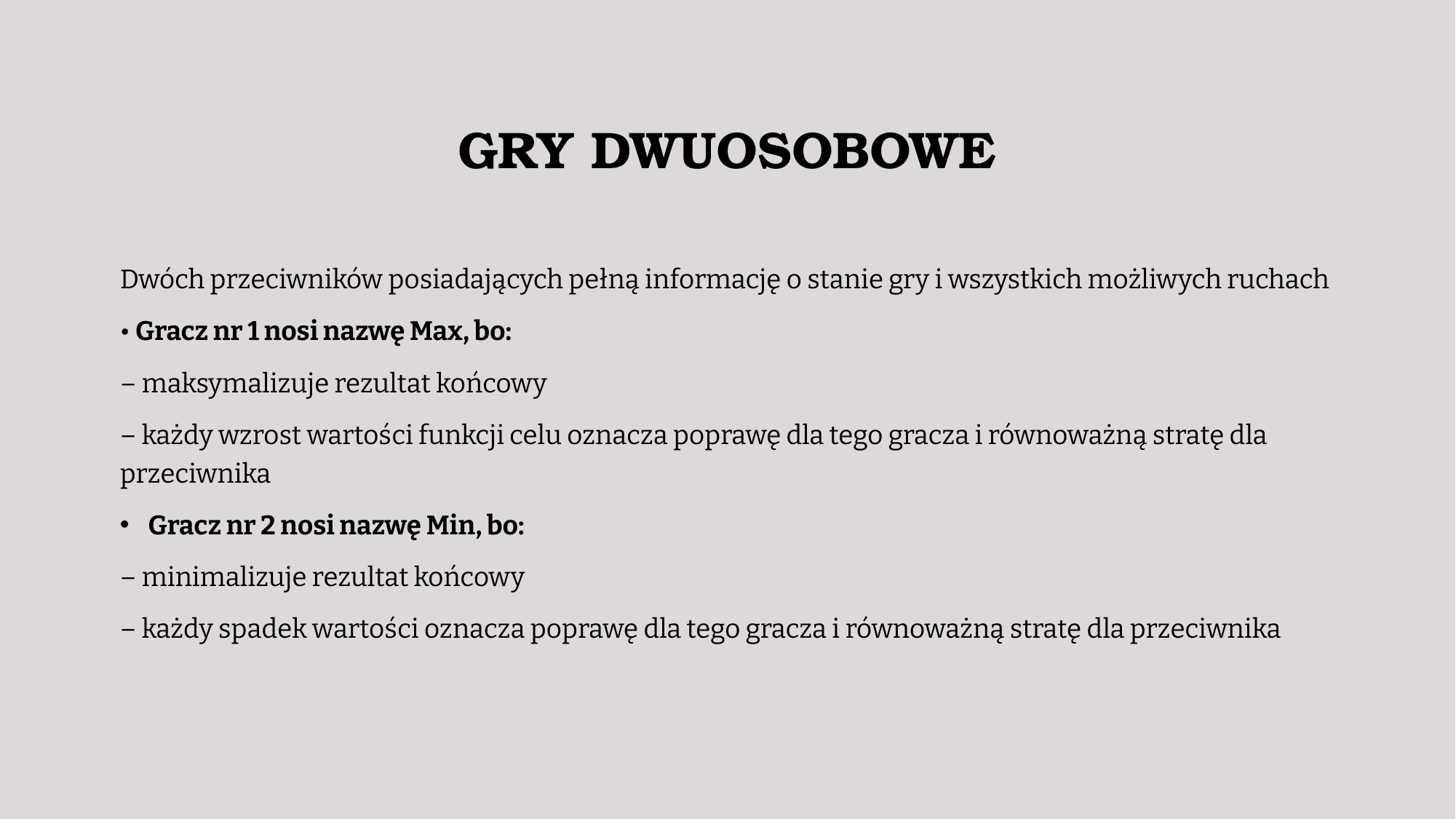

# GRY DWUOSOBOWE
Dwóch przeciwników posiadających pełną informację o stanie gry i wszystkich możliwych ruchach
• Gracz nr 1 nosi nazwę Max, bo:
– maksymalizuje rezultat końcowy
– każdy wzrost wartości funkcji celu oznacza poprawę dla tego gracza i równoważną stratę dla przeciwnika
Gracz nr 2 nosi nazwę Min, bo:
– minimalizuje rezultat końcowy
– każdy spadek wartości oznacza poprawę dla tego gracza i równoważną stratę dla przeciwnika